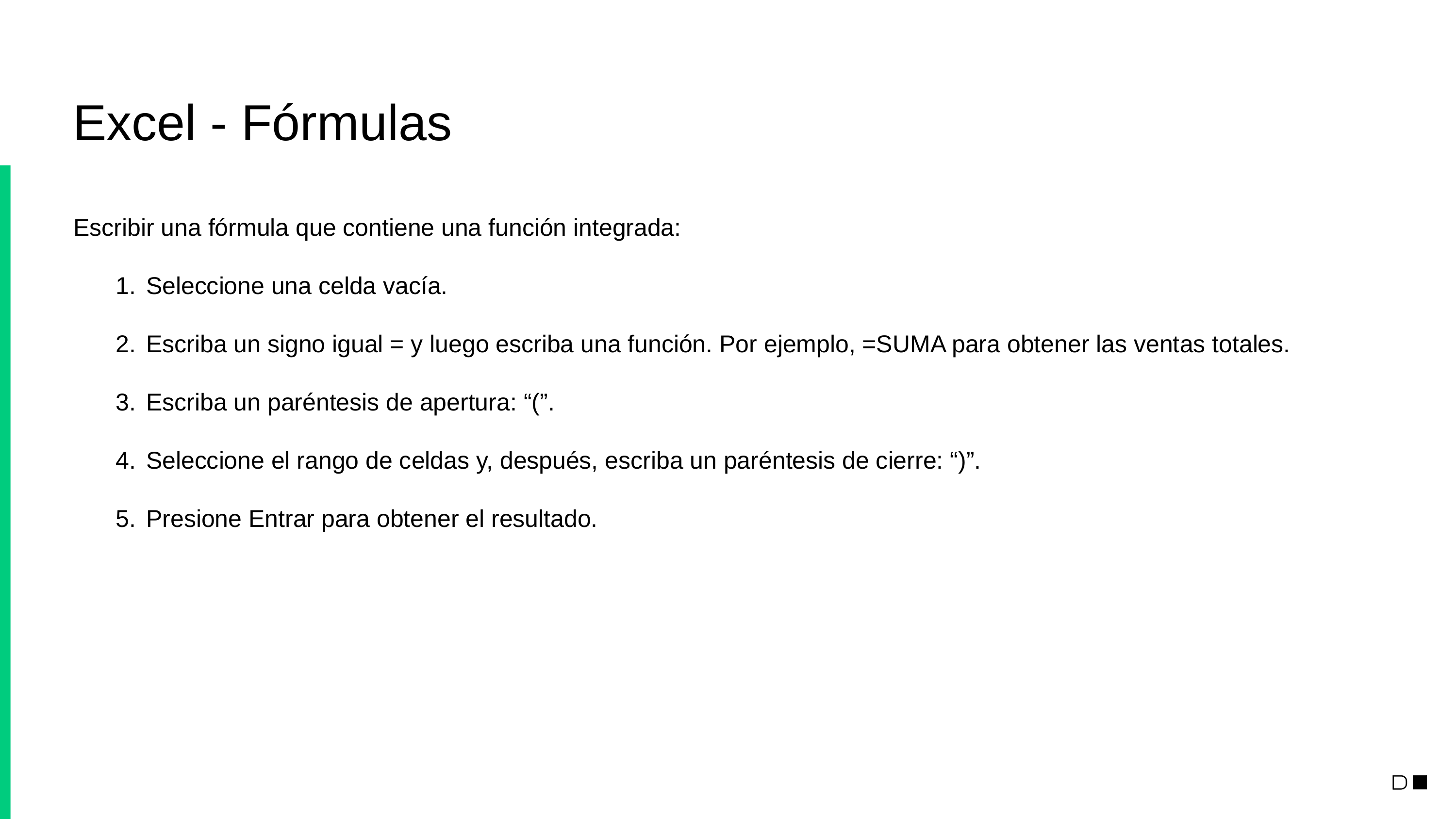

# Excel - Fórmulas
Escribir una fórmula que contiene una función integrada:

Seleccione una celda vacía.

Escriba un signo igual = y luego escriba una función. Por ejemplo, =SUMA para obtener las ventas totales.

Escriba un paréntesis de apertura: “(”.

Seleccione el rango de celdas y, después, escriba un paréntesis de cierre: “)”.

Presione Entrar para obtener el resultado.